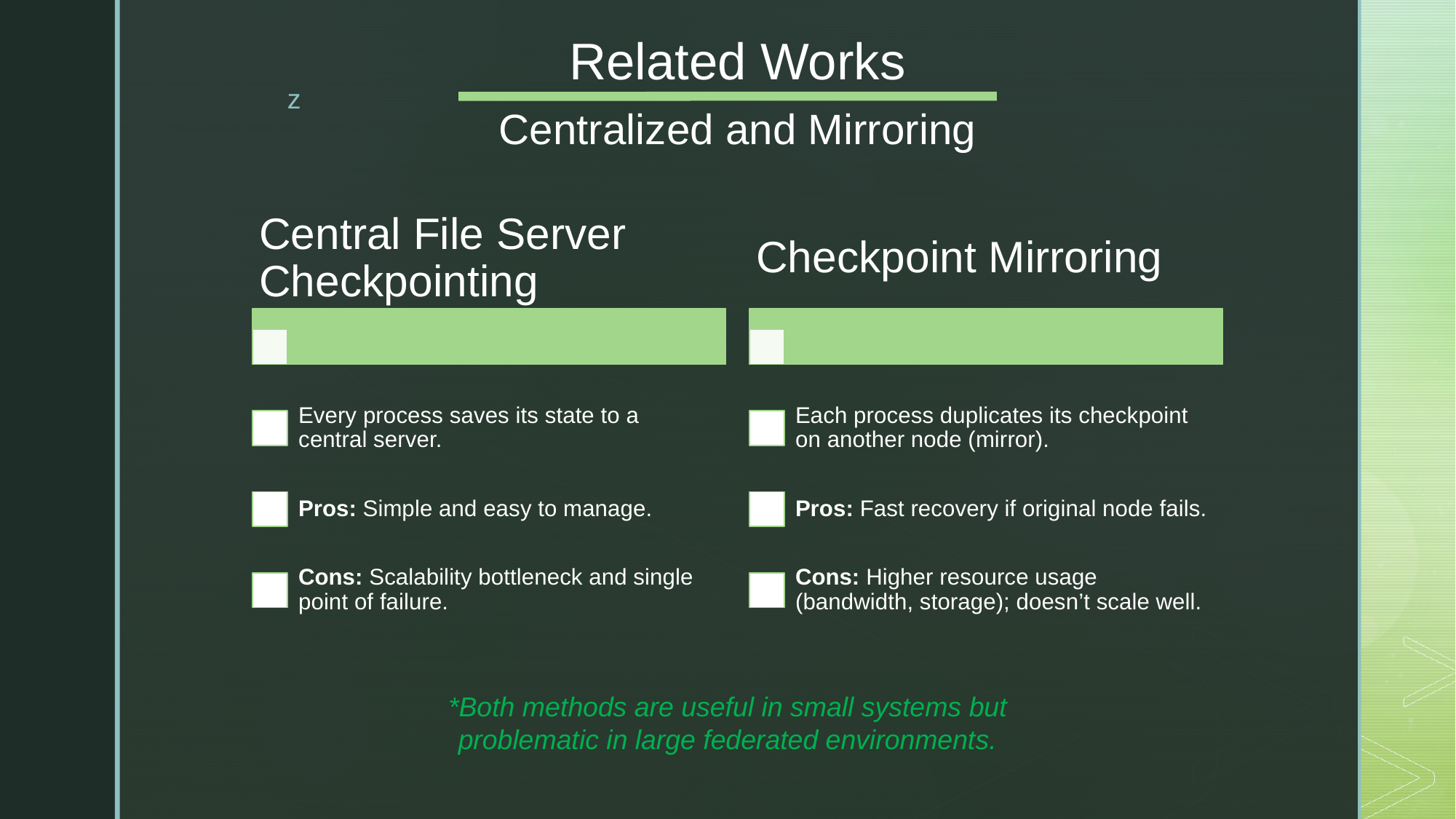

# Related Works
Centralized and Mirroring
Central File Server Checkpointing
Every process saves its state to a central server.
Pros: Simple and easy to manage.
Cons: Scalability bottleneck and single point of failure.
Checkpoint Mirroring
Each process duplicates its checkpoint on another node (mirror).
Pros: Fast recovery if original node fails.
Cons: Higher resource usage (bandwidth, storage); doesn’t scale well.
*Both methods are useful in small systems but problematic in large federated environments.